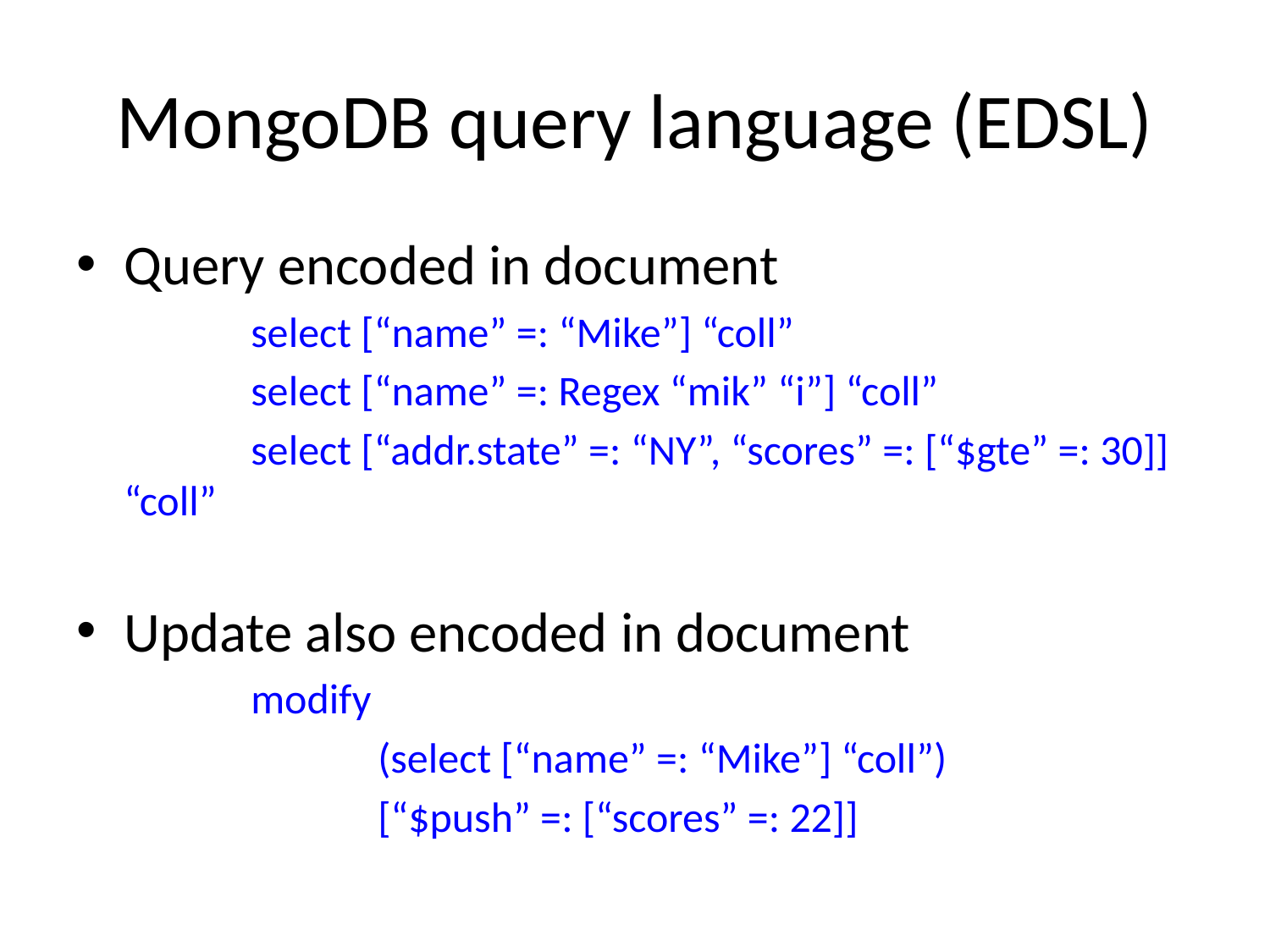

# MongoDB query language (EDSL)
Query encoded in document
		select [“name” =: “Mike”] “coll”
		select [“name” =: Regex “mik” “i”] “coll”
		select [“addr.state” =: “NY”, “scores” =: [“$gte” =: 30]] “coll”

Update also encoded in document
		modify
			(select [“name” =: “Mike”] “coll”)
			[“$push” =: [“scores” =: 22]]